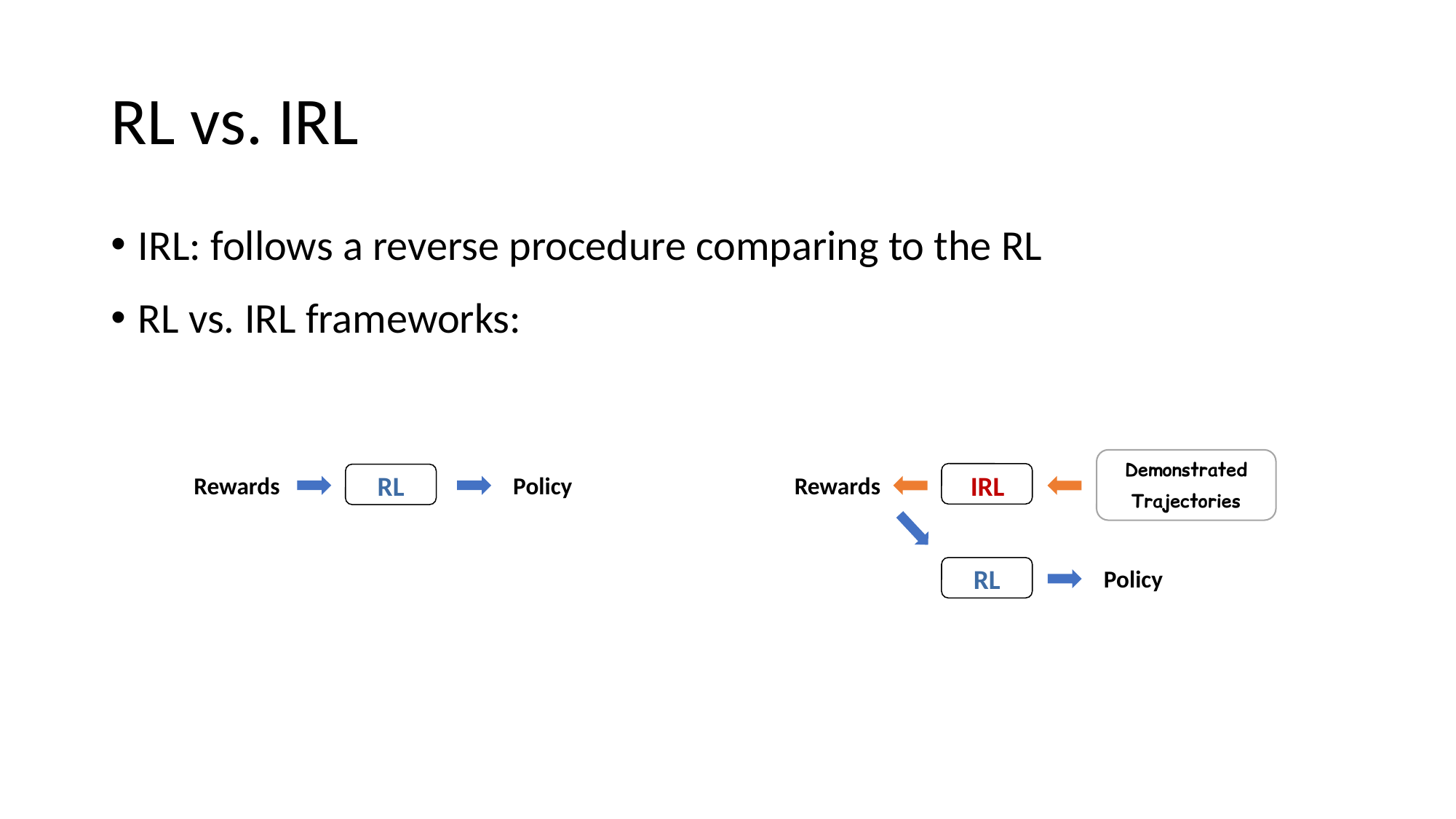

# RL vs. IRL
IRL: follows a reverse procedure comparing to the RL
RL vs. IRL frameworks:

Demonstrated
Trajectories
RL

IRL

Rewards
Policy
Rewards

RL

Policy